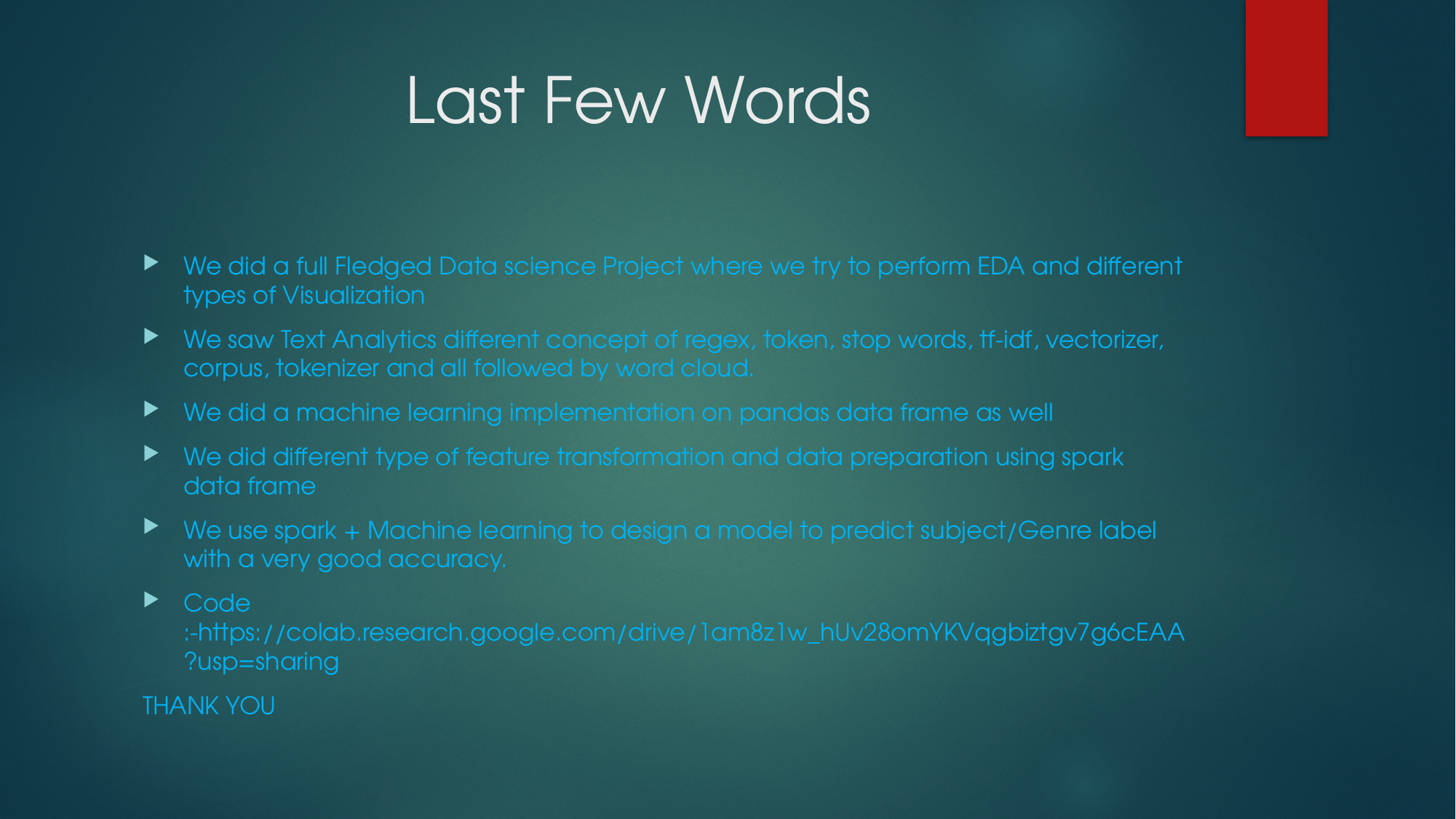

# Last Few Words
We did a full Fledged Data science Project where we try to perform EDA and different types of Visualization
We saw Text Analytics different concept of regex, token, stop words, tf-idf, vectorizer, corpus, tokenizer and all followed by word cloud.
We did a machine learning implementation on pandas data frame as well
We did different type of feature transformation and data preparation using spark data frame
We use spark + Machine learning to design a model to predict subject/Genre label with a very good accuracy.
Code :-https://colab.research.google.com/drive/1am8z1w_hUv28omYKVqgbiztgv7g6cEAA?usp=sharing
THANK YOU